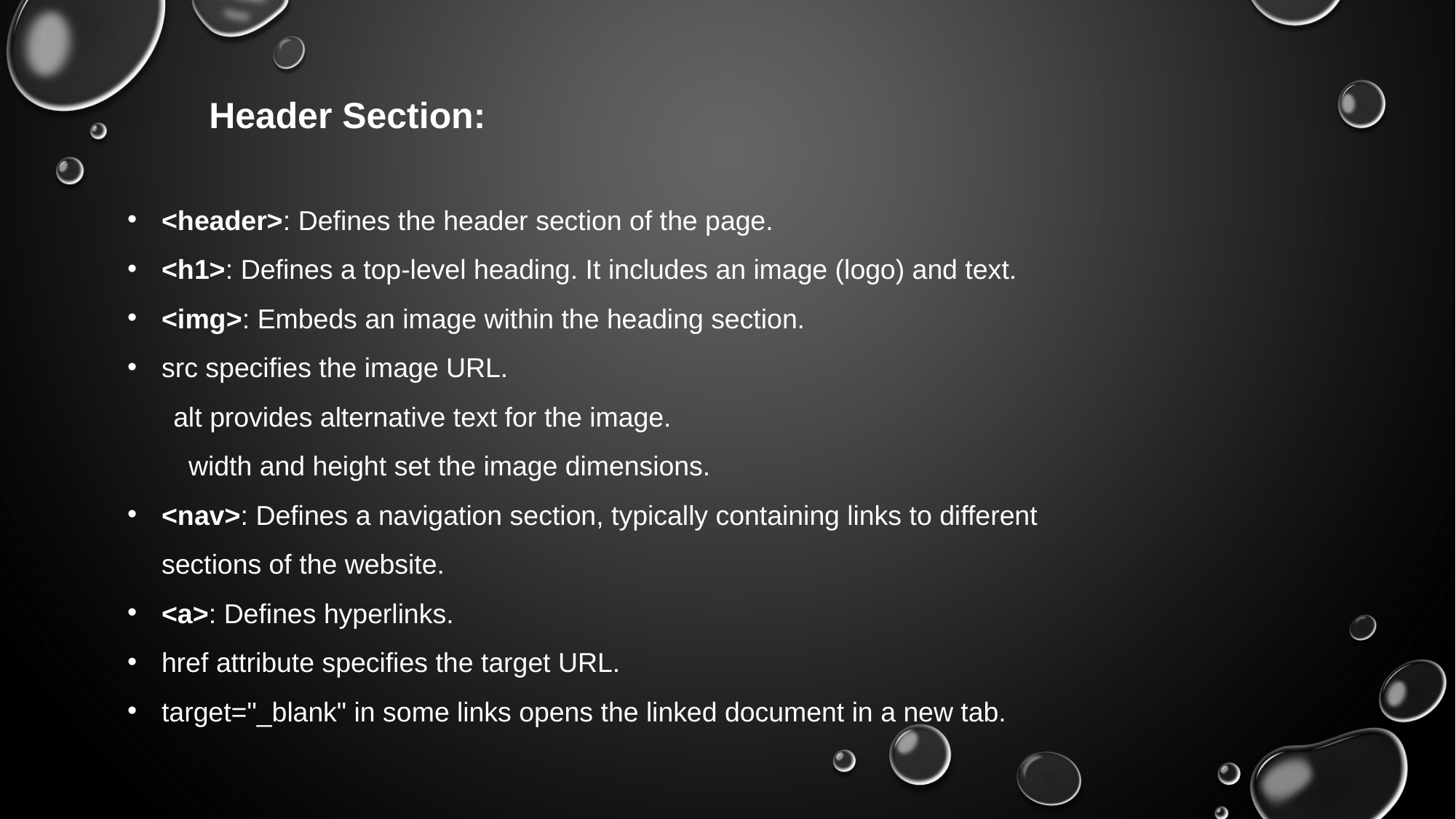

Header Section:

<header>: Defines the header section of the page.
<h1>: Defines a top-level heading. It includes an image (logo) and text.
<img>: Embeds an image within the heading section.
src specifies the image URL.
      alt provides alternative text for the image.
        width and height set the image dimensions.
<nav>: Defines a navigation section, typically containing links to different sections of the website.
<a>: Defines hyperlinks.
href attribute specifies the target URL.
target="_blank" in some links opens the linked document in a new tab.